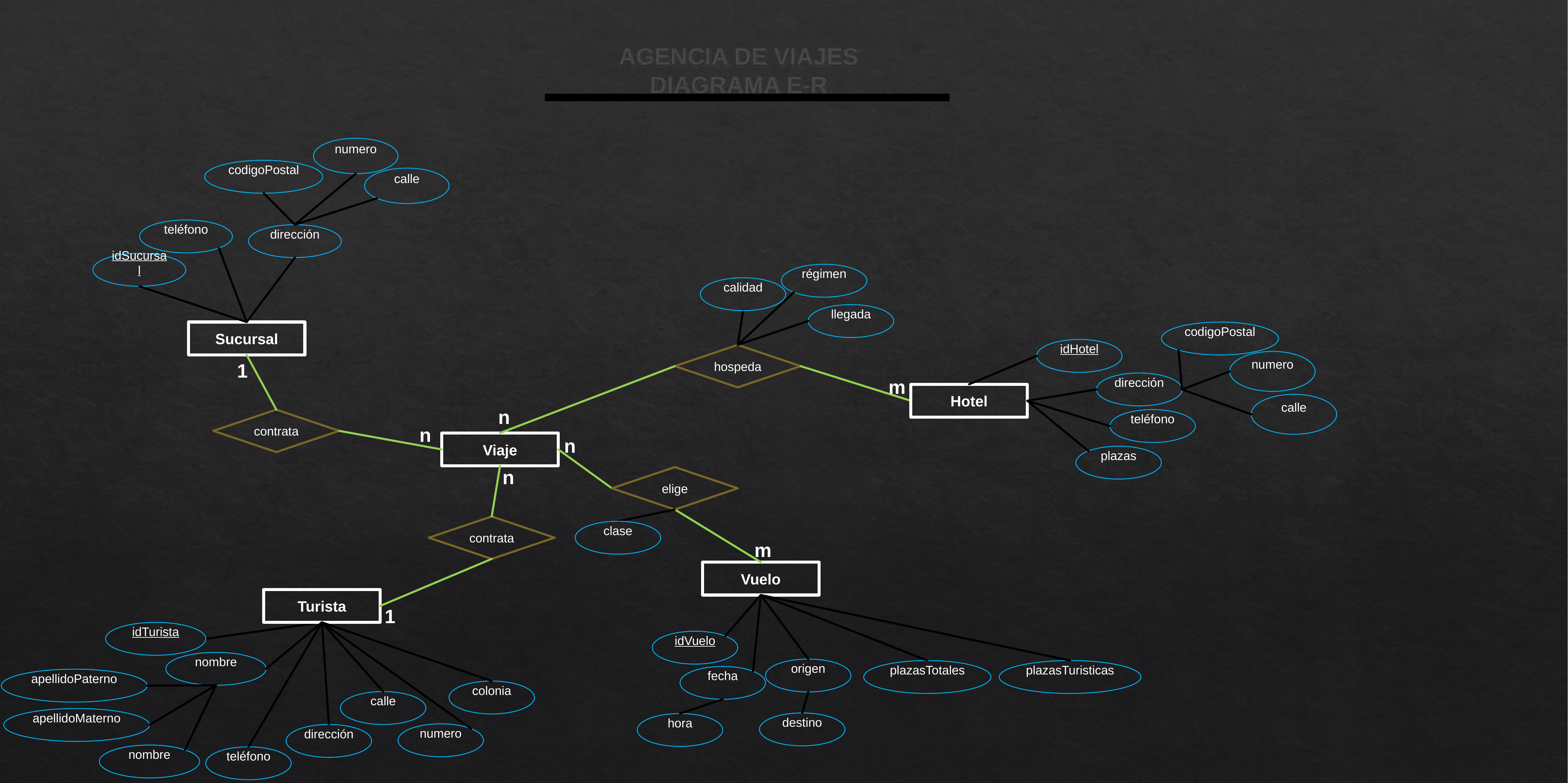

AGENCIA DE VIAJES
DIAGRAMA E-R

numero

codigoPostal

calle

teléfono

dirección

idSucursal

régimen

calidad

llegada

Sucursal
1
codigoPostal

idHotel

hospeda
numero

m
Hotel
dirección

calle

n
n
Viaje
n
teléfono

contrata
n
plazas

elige
contrata
clase

m
Vuelo
Turista
1
idTurista

idVuelo

nombre

origen

plazasTotales

plazasTuristicas

fecha

apellidoPaterno

colonia

calle

apellidoMaterno

destino

hora

numero

dirección

nombre

teléfono